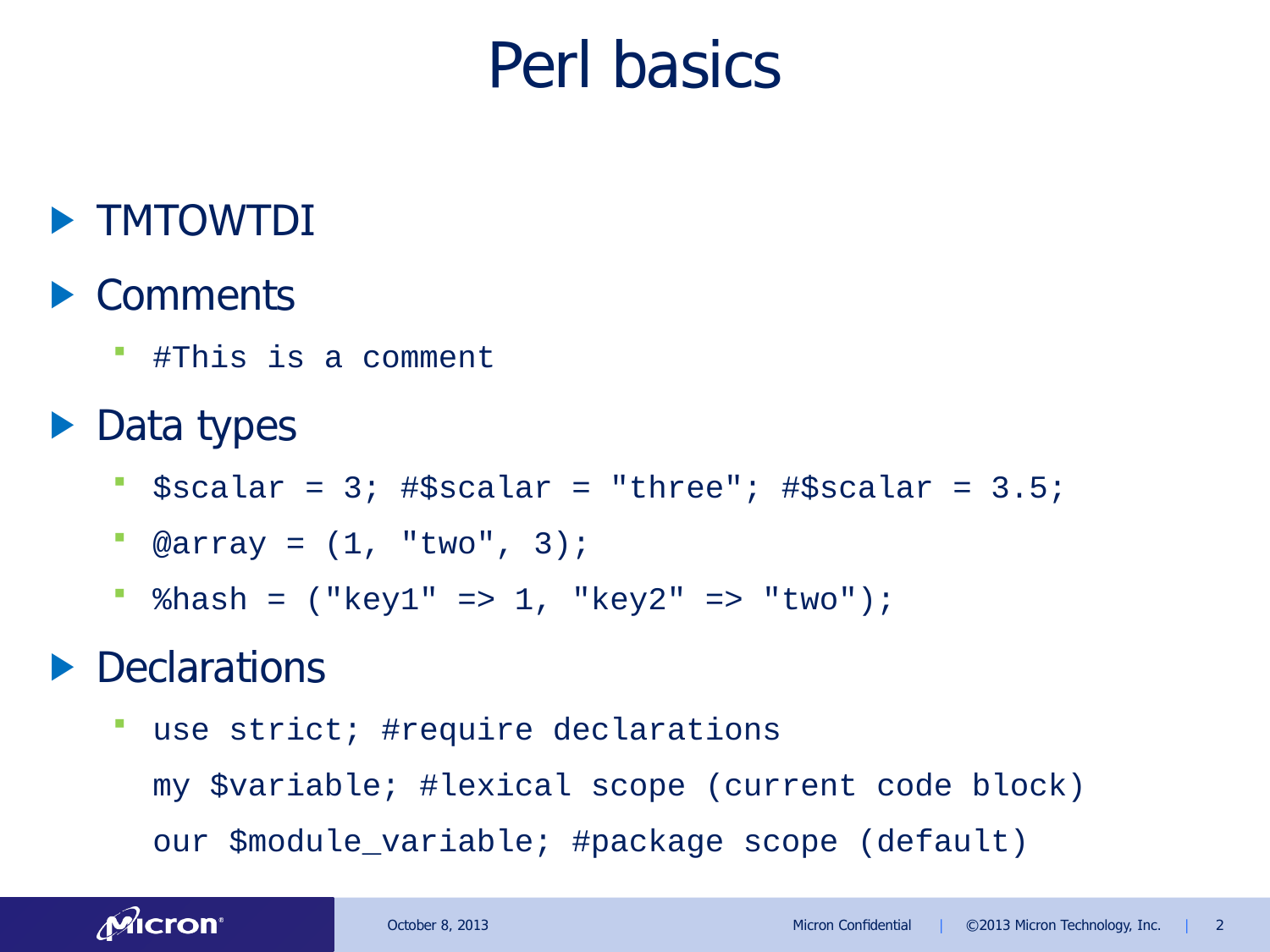

# Perl basics
TMTOWTDI
Comments
#This is a comment
Data types
$scalar = 3; #$scalar = "three"; #$scalar = 3.5;
@array = (1, "two", 3);
%hash = ("key1" => 1, "key2" => "two");
Declarations
use strict; #require declarations
	my $variable; #lexical scope (current code block)
	our $module_variable; #package scope (default)

October 8, 2013